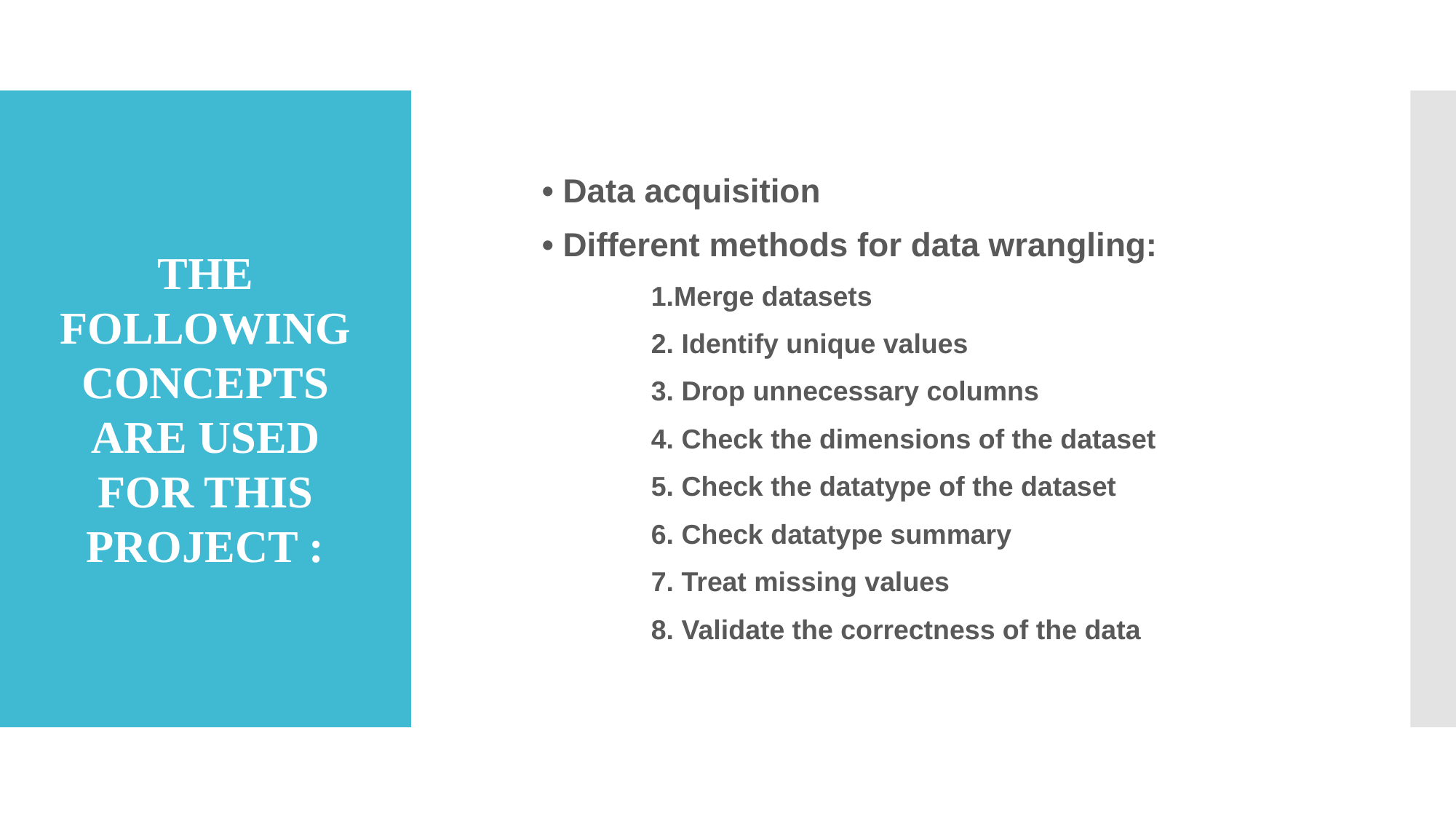

• Data acquisition
• Different methods for data wrangling:
	1.Merge datasets
	2. Identify unique values
	3. Drop unnecessary columns
	4. Check the dimensions of the dataset
	5. Check the datatype of the dataset
	6. Check datatype summary
	7. Treat missing values
	8. Validate the correctness of the data
THE FOLLOWING CONCEPTS ARE USED FOR THIS PROJECT :